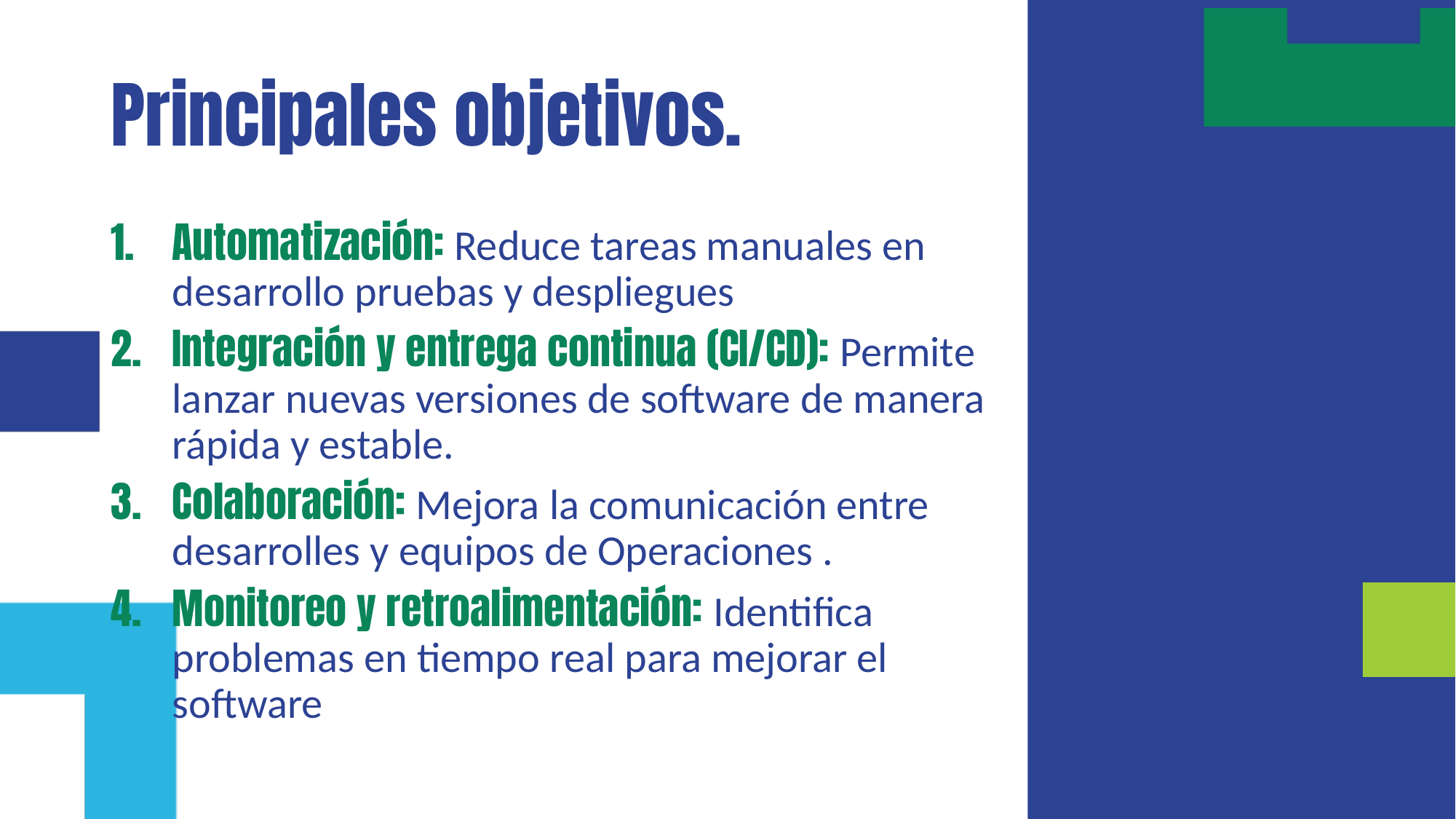

# Principales objetivos.
Automatización: Reduce tareas manuales en desarrollo pruebas y despliegues
Integración y entrega continua (CI/CD): Permite lanzar nuevas versiones de software de manera rápida y estable.
Colaboración: Mejora la comunicación entre desarrolles y equipos de Operaciones .
Monitoreo y retroalimentación: Identifica problemas en tiempo real para mejorar el software